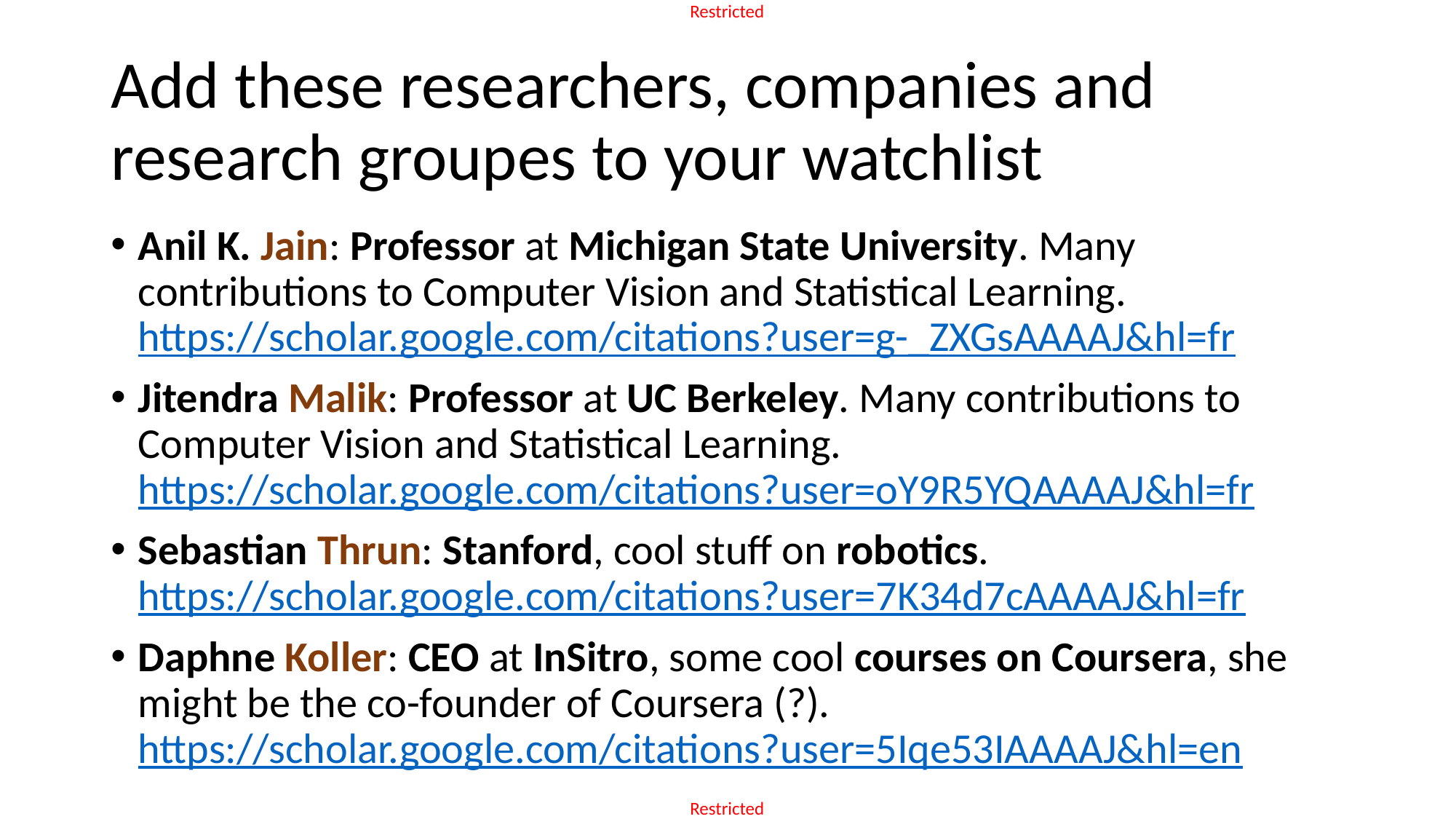

# Add these researchers, companies and research groupes to your watchlist
Anil K. Jain: Professor at Michigan State University. Many contributions to Computer Vision and Statistical Learning.
https://scholar.google.com/citations?user=g-_ZXGsAAAAJ&hl=fr
Jitendra Malik: Professor at UC Berkeley. Many contributions to Computer Vision and Statistical Learning. https://scholar.google.com/citations?user=oY9R5YQAAAAJ&hl=fr
Sebastian Thrun: Stanford, cool stuff on robotics.
https://scholar.google.com/citations?user=7K34d7cAAAAJ&hl=fr
Daphne Koller: CEO at InSitro, some cool courses on Coursera, she might be the co-founder of Coursera (?).
https://scholar.google.com/citations?user=5Iqe53IAAAAJ&hl=en